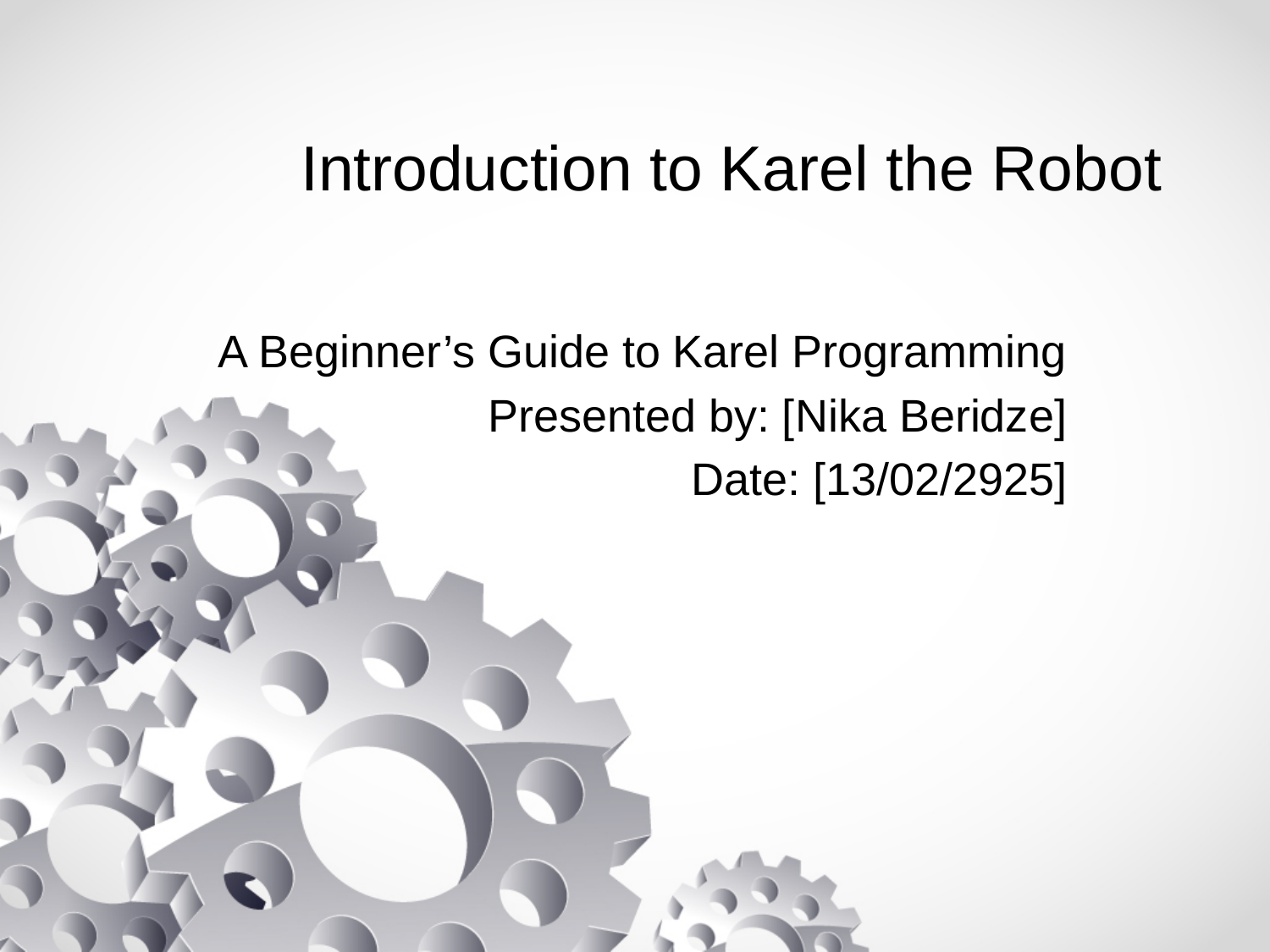

# Introduction to Karel the Robot
A Beginner’s Guide to Karel Programming
Presented by: [Nika Beridze]
Date: [13/02/2925]